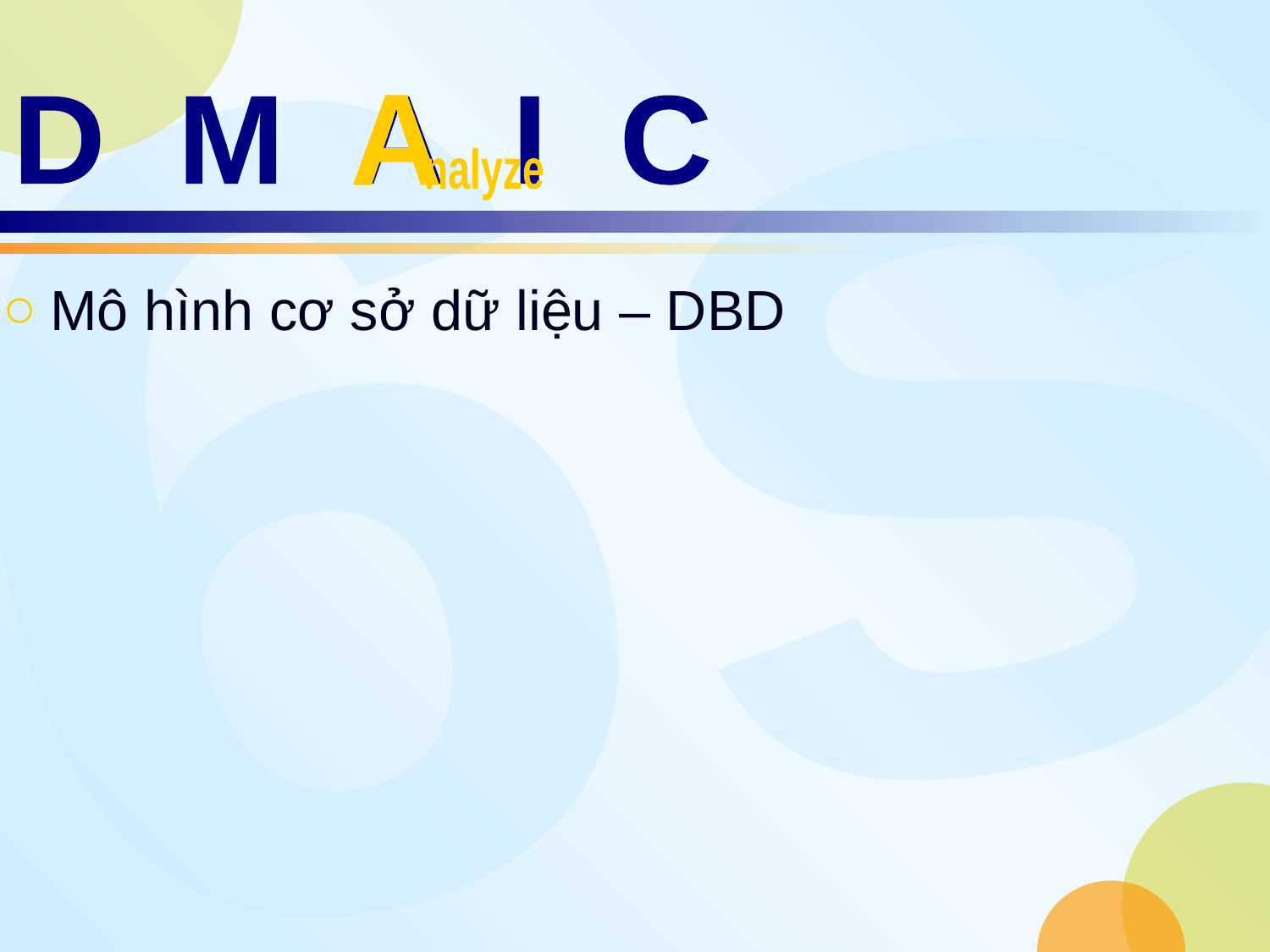

# Analyze
A
nalyze
Mô hình cơ sở dữ liệu – DBD